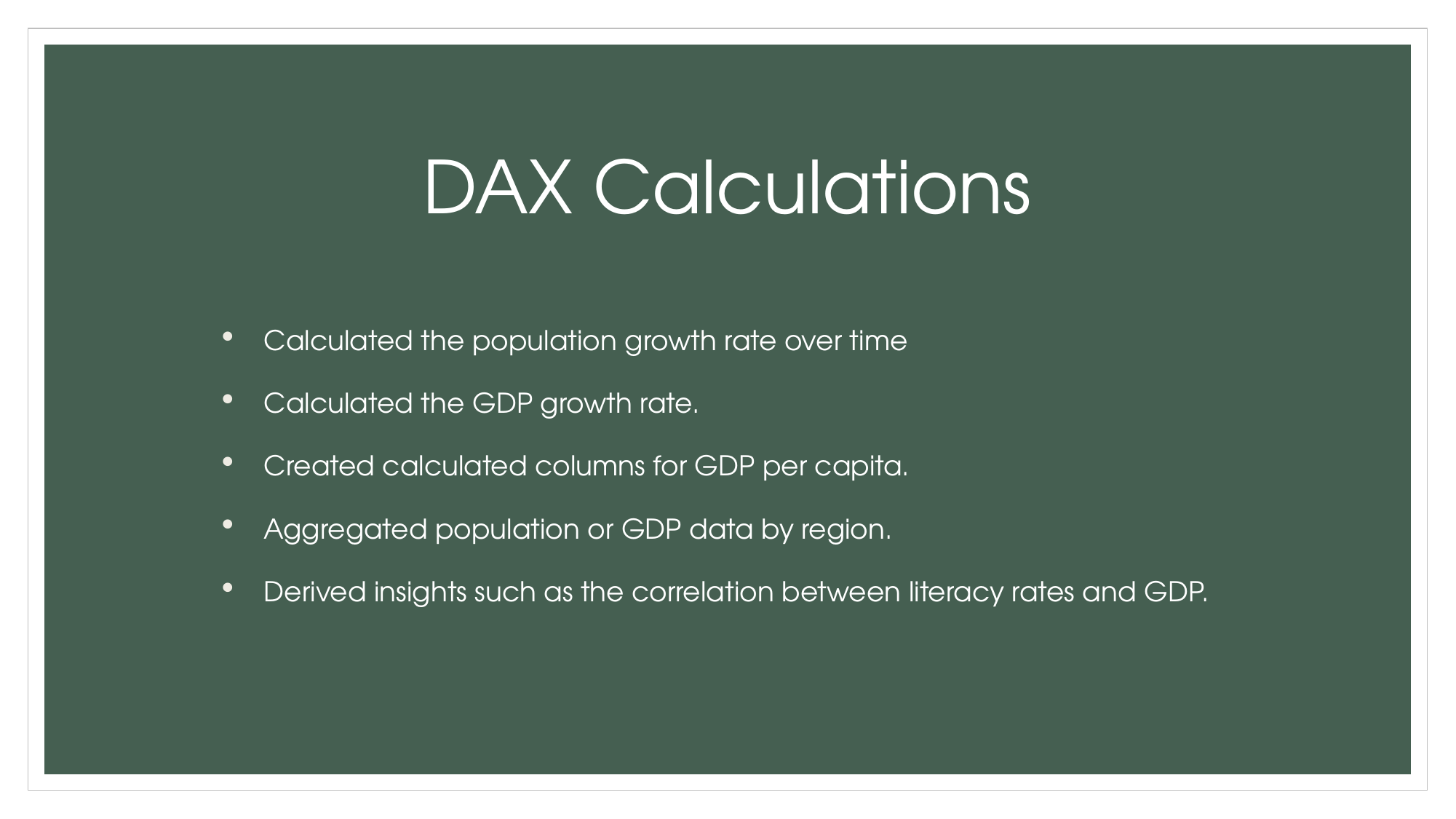

# DAX Calculations
Calculated the population growth rate over time
Calculated the GDP growth rate.
Created calculated columns for GDP per capita.
Aggregated population or GDP data by region.
Derived insights such as the correlation between literacy rates and GDP.